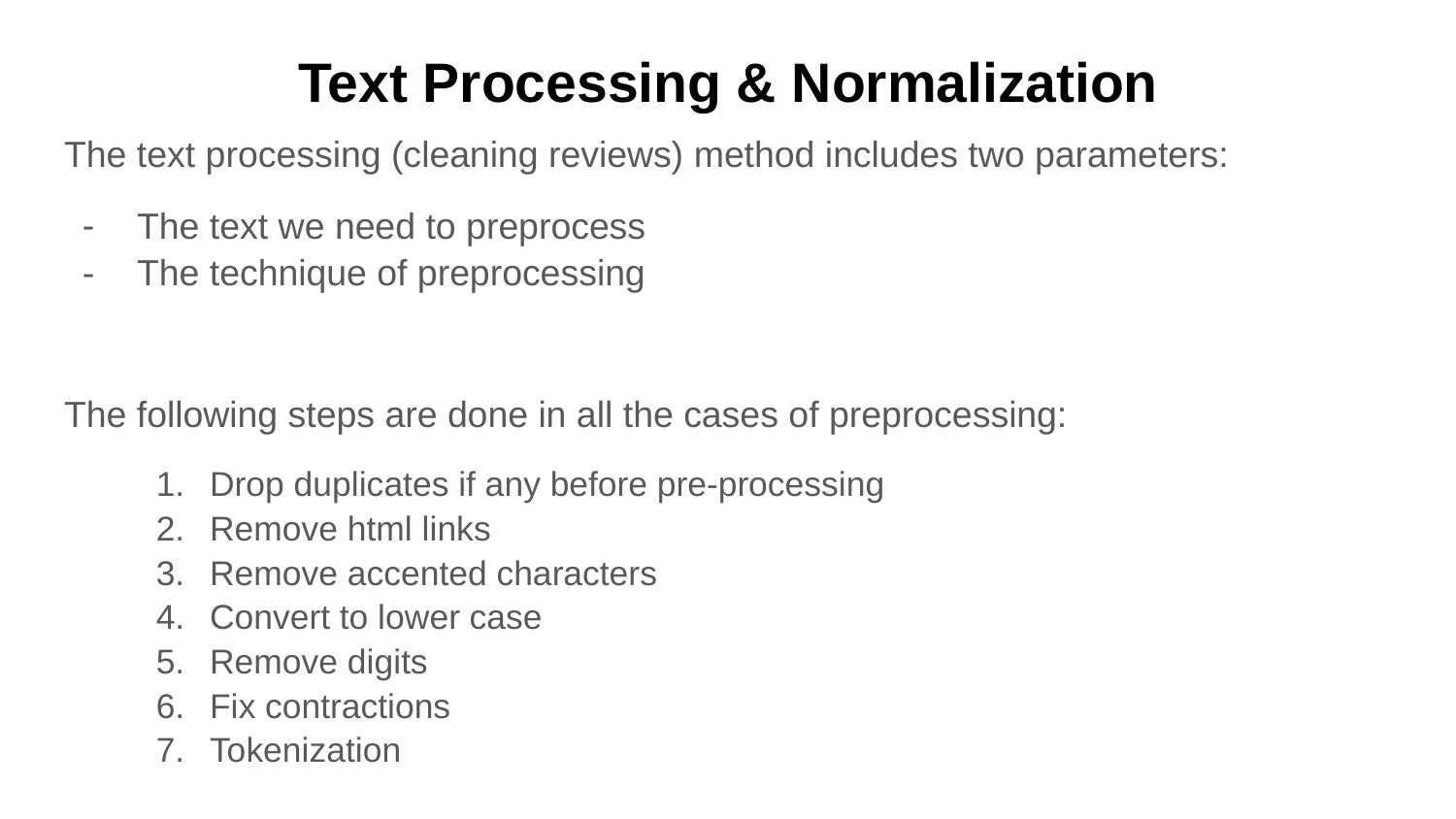

# Text Processing & Normalization
The text processing (cleaning reviews) method includes two parameters:
The text we need to preprocess
The technique of preprocessing

The following steps are done in all the cases of preprocessing:
Drop duplicates if any before pre-processing
Remove html links
Remove accented characters
Convert to lower case
Remove digits
Fix contractions
Tokenization